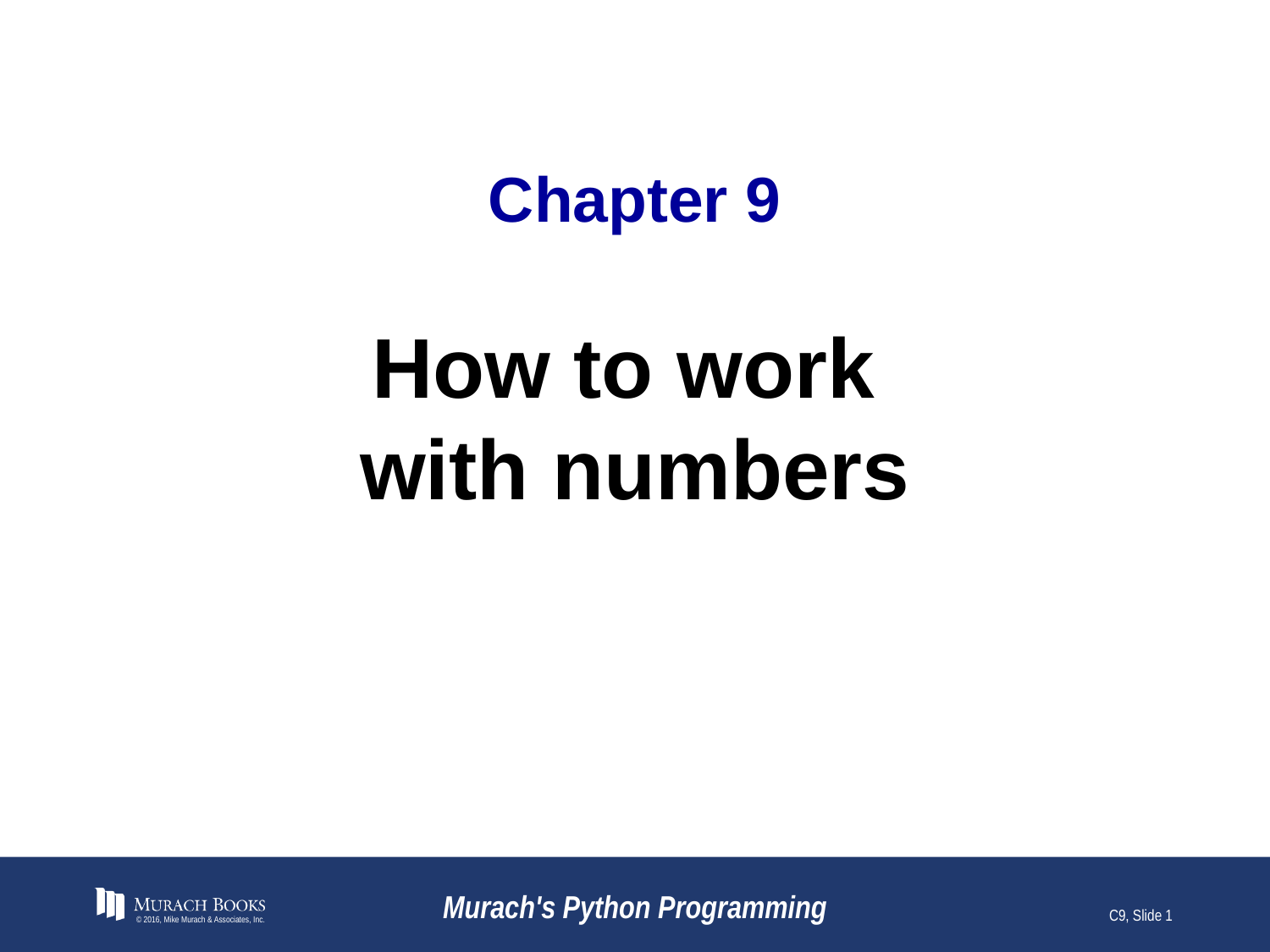

# Chapter 9
How to work
with numbers

© 2016, Mike Murach & Associates, Inc.
Murach's Python Programming

C9, Slide 1